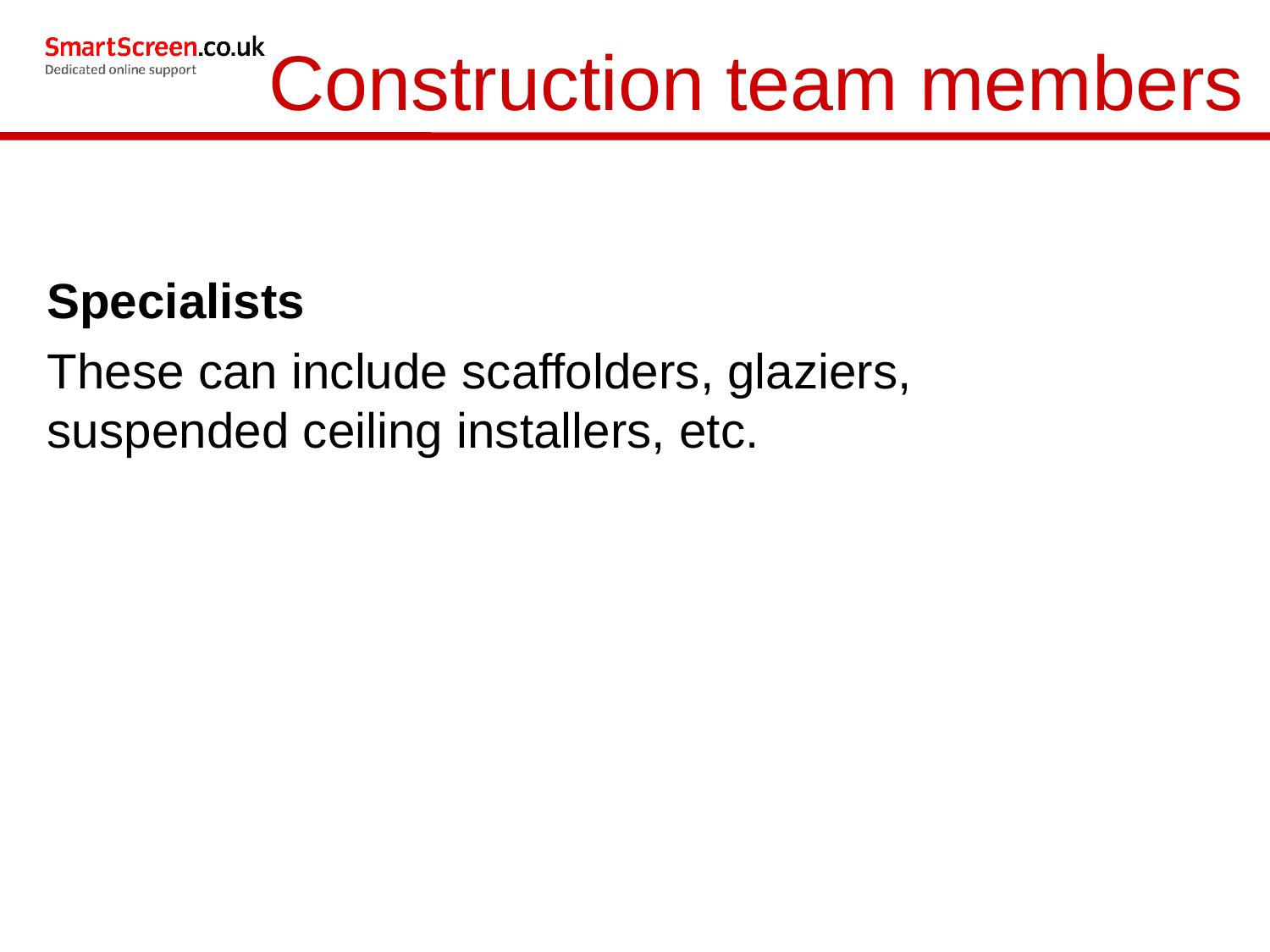

Construction team members

Specialists
These can include scaffolders, glaziers, suspended ceiling installers, etc.